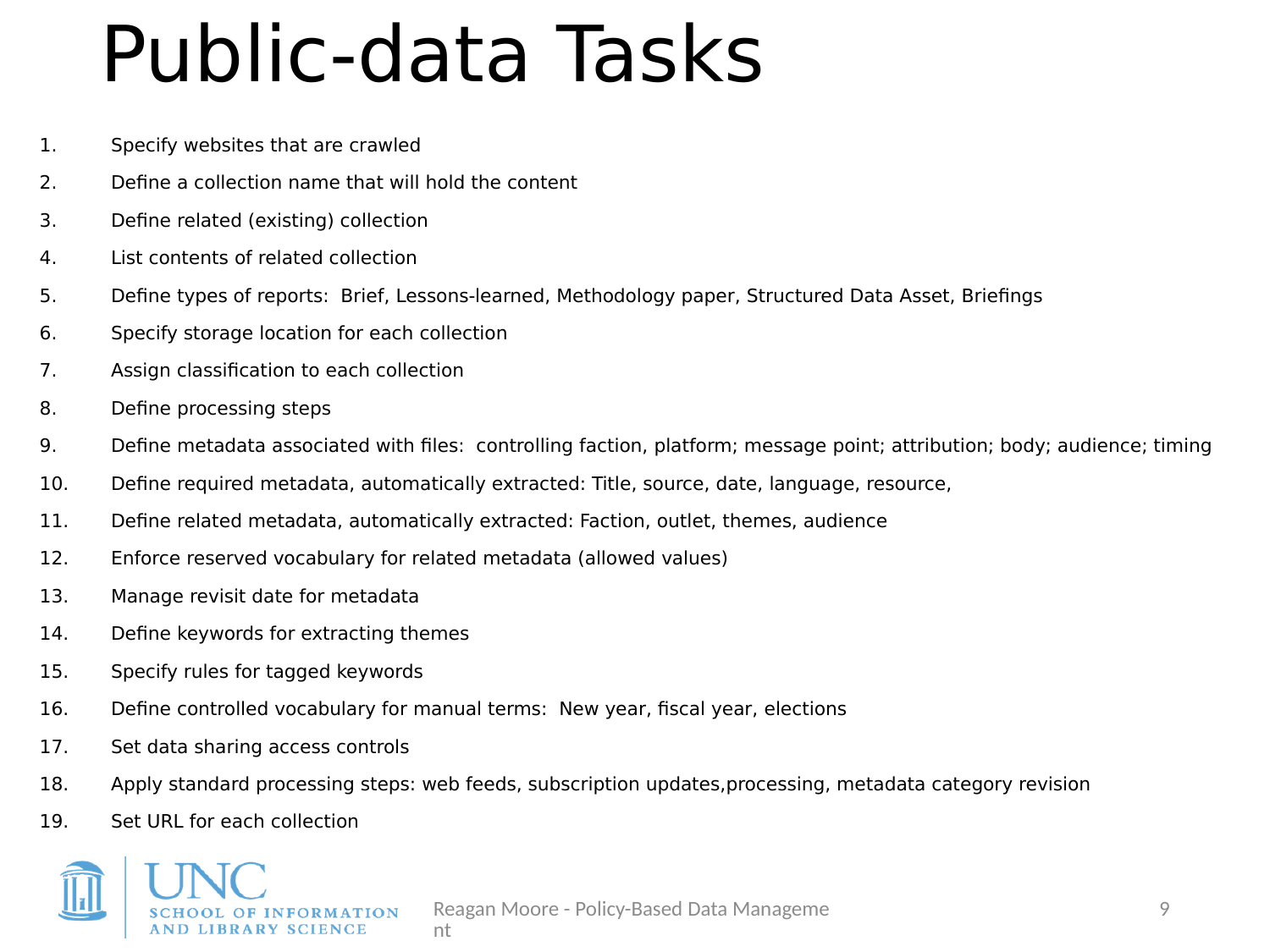

# Public-data Tasks
Specify websites that are crawled
Define a collection name that will hold the content
Define related (existing) collection
List contents of related collection
Define types of reports:  Brief, Lessons-learned, Methodology paper, Structured Data Asset, Briefings
Specify storage location for each collection
Assign classification to each collection
Define processing steps
Define metadata associated with files:  controlling faction, platform; message point; attribution; body; audience; timing
Define required metadata, automatically extracted: Title, source, date, language, resource,
Define related metadata, automatically extracted: Faction, outlet, themes, audience
Enforce reserved vocabulary for related metadata (allowed values)
Manage revisit date for metadata
Define keywords for extracting themes
Specify rules for tagged keywords
Define controlled vocabulary for manual terms:  New year, fiscal year, elections
Set data sharing access controls
Apply standard processing steps: web feeds, subscription updates,processing, metadata category revision
Set URL for each collection
Reagan Moore - Policy-Based Data Management
9